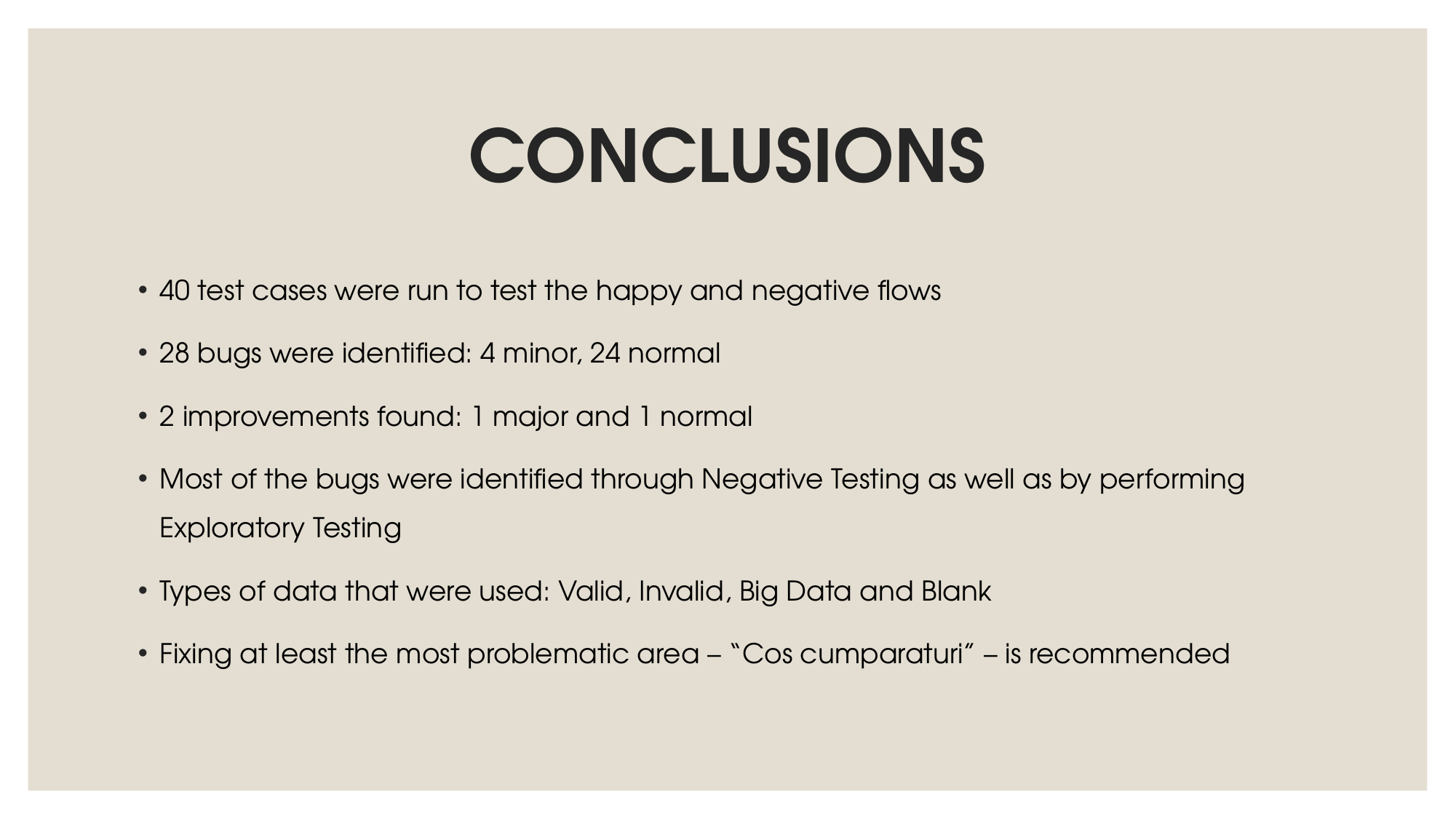

# CONCLUSIONS
40 test cases were run to test the happy and negative flows
28 bugs were identified: 4 minor, 24 normal
2 improvements found: 1 major and 1 normal
Most of the bugs were identified through Negative Testing as well as by performing Exploratory Testing
Types of data that were used: Valid, Invalid, Big Data and Blank
Fixing at least the most problematic area – “Cos cumparaturi” – is recommended